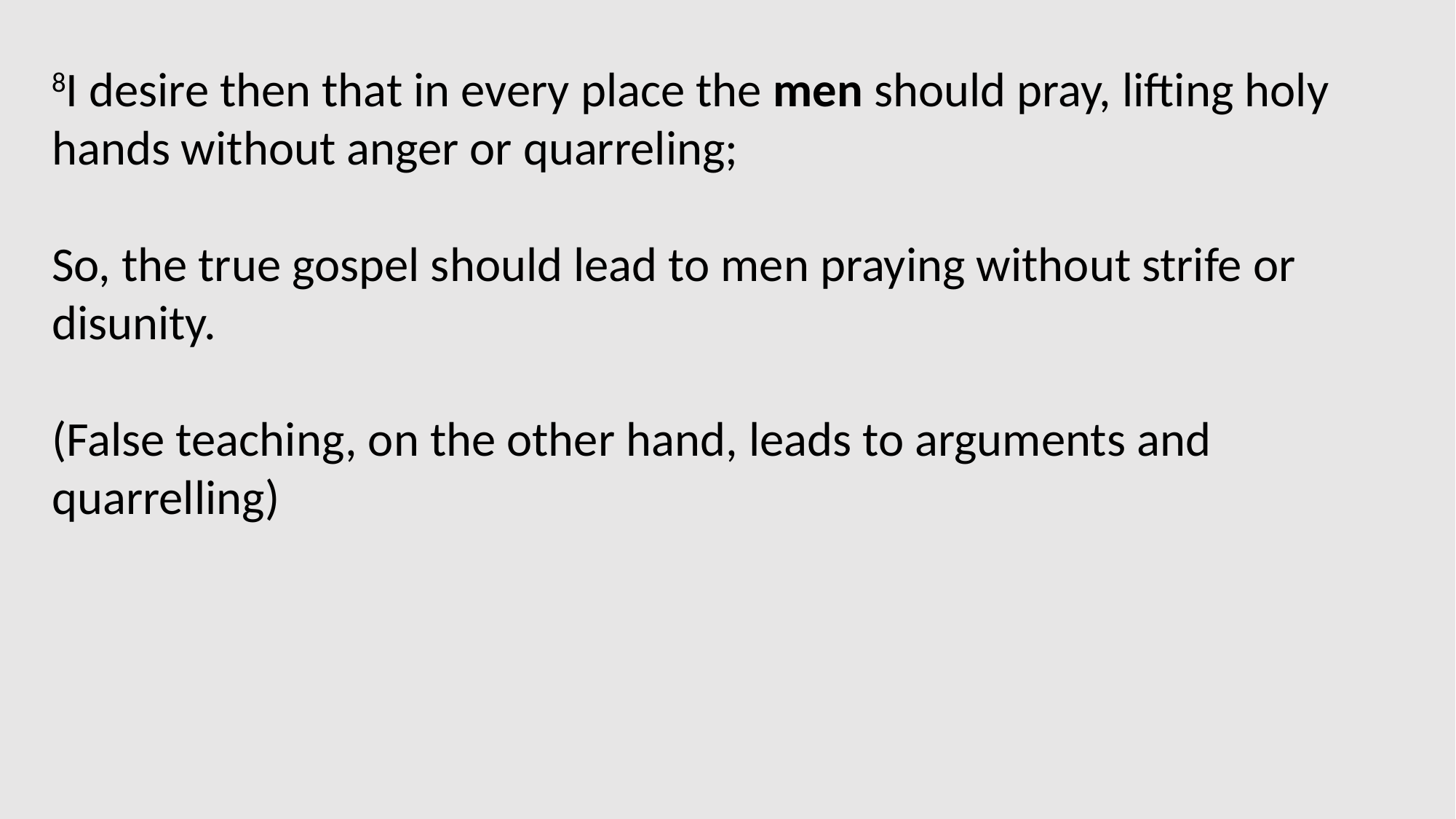

8I desire then that in every place the men should pray, lifting holy hands without anger or quarreling;

So, the true gospel should lead to men praying without strife or disunity.

(False teaching, on the other hand, leads to arguments and quarrelling)